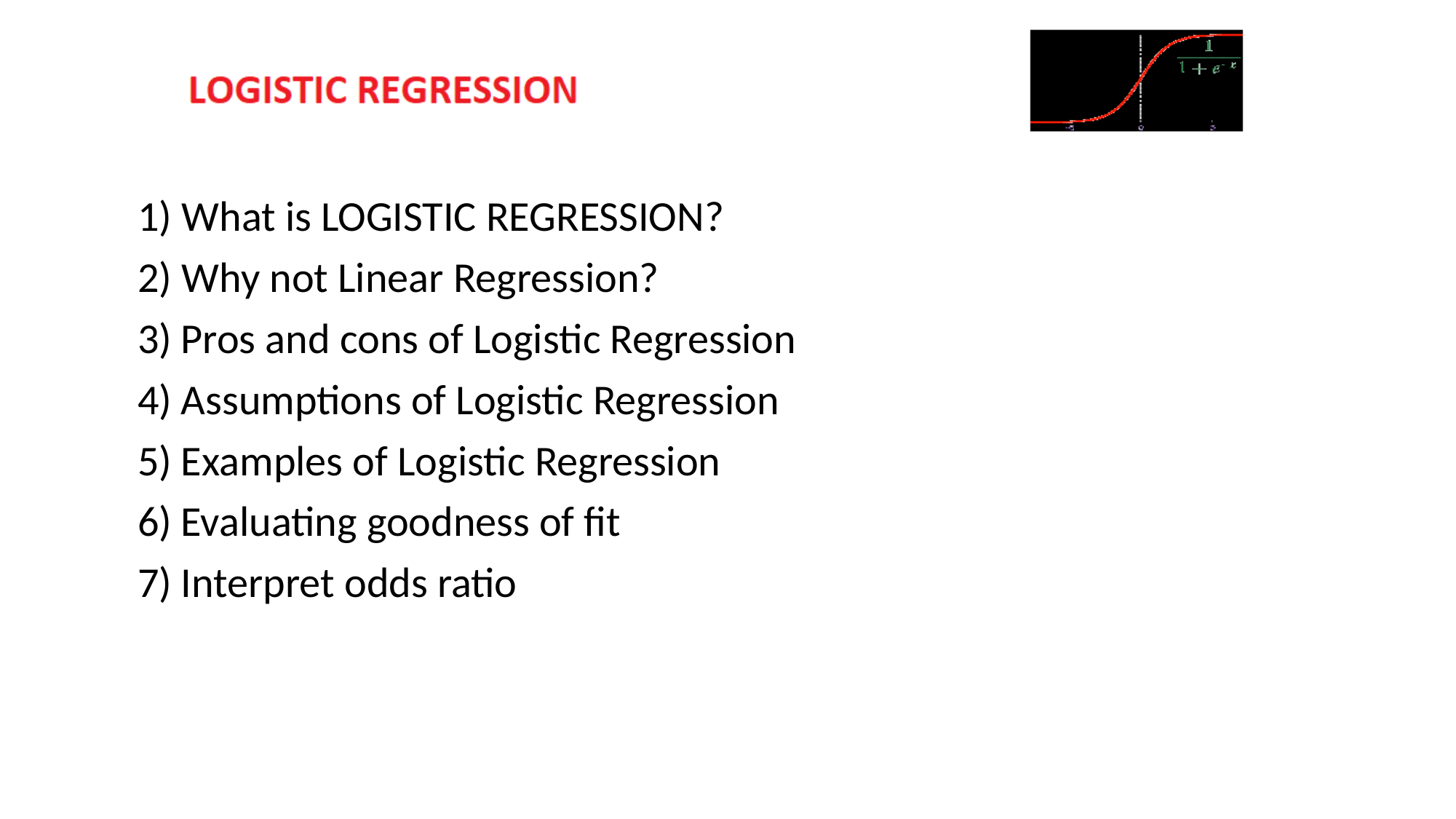

1) What is LOGISTIC REGRESSION?
2) Why not Linear Regression?
Pros and cons of Logistic Regression
Assumptions of Logistic Regression
Examples of Logistic Regression
Evaluating goodness of fit
Interpret odds ratio